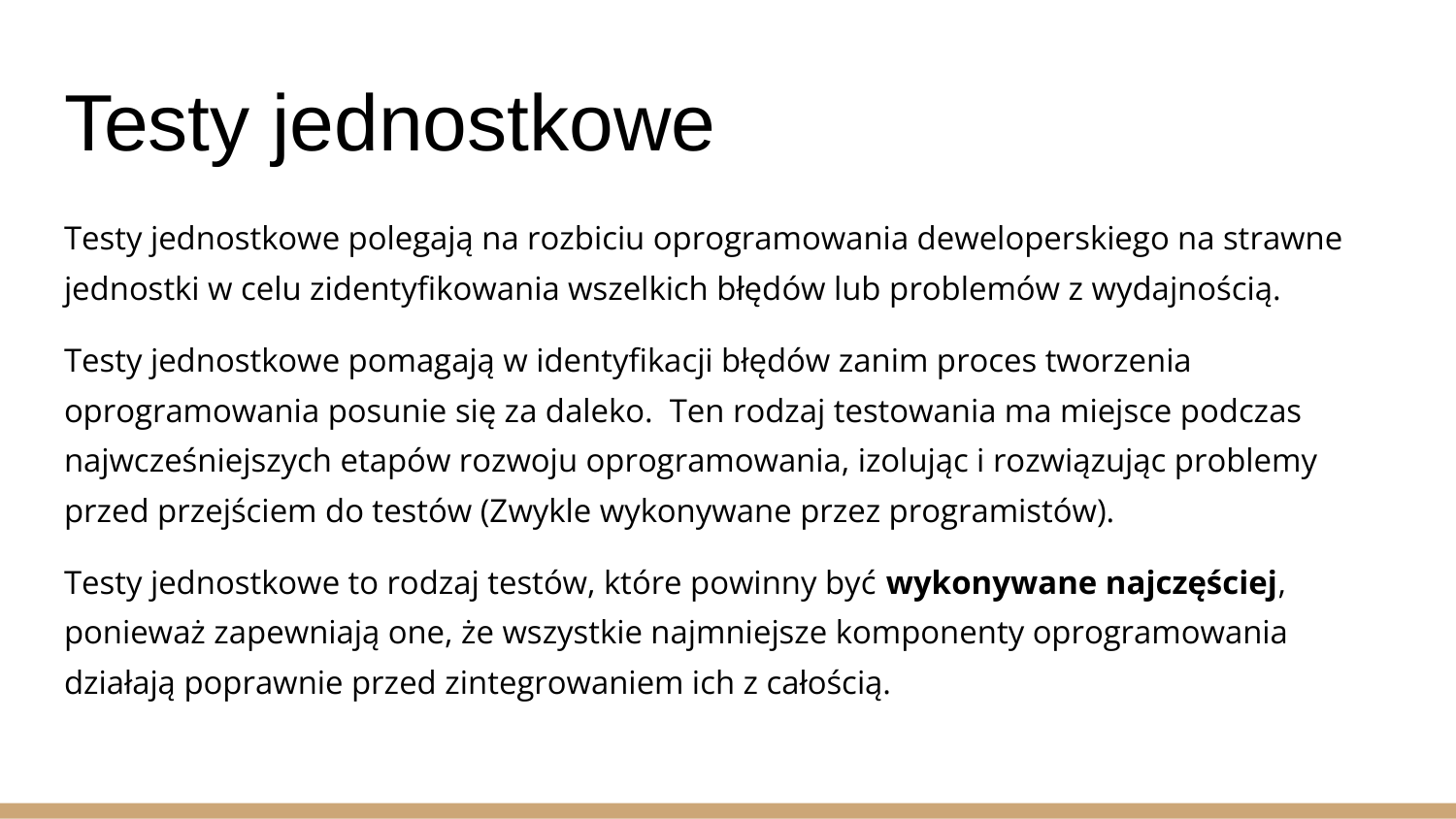

# Testy jednostkowe
Testy jednostkowe polegają na rozbiciu oprogramowania deweloperskiego na strawne jednostki w celu zidentyfikowania wszelkich błędów lub problemów z wydajnością.
Testy jednostkowe pomagają w identyfikacji błędów zanim proces tworzenia oprogramowania posunie się za daleko.  Ten rodzaj testowania ma miejsce podczas najwcześniejszych etapów rozwoju oprogramowania, izolując i rozwiązując problemy przed przejściem do testów (Zwykle wykonywane przez programistów).
Testy jednostkowe to rodzaj testów, które powinny być wykonywane najczęściej, ponieważ zapewniają one, że wszystkie najmniejsze komponenty oprogramowania działają poprawnie przed zintegrowaniem ich z całością.